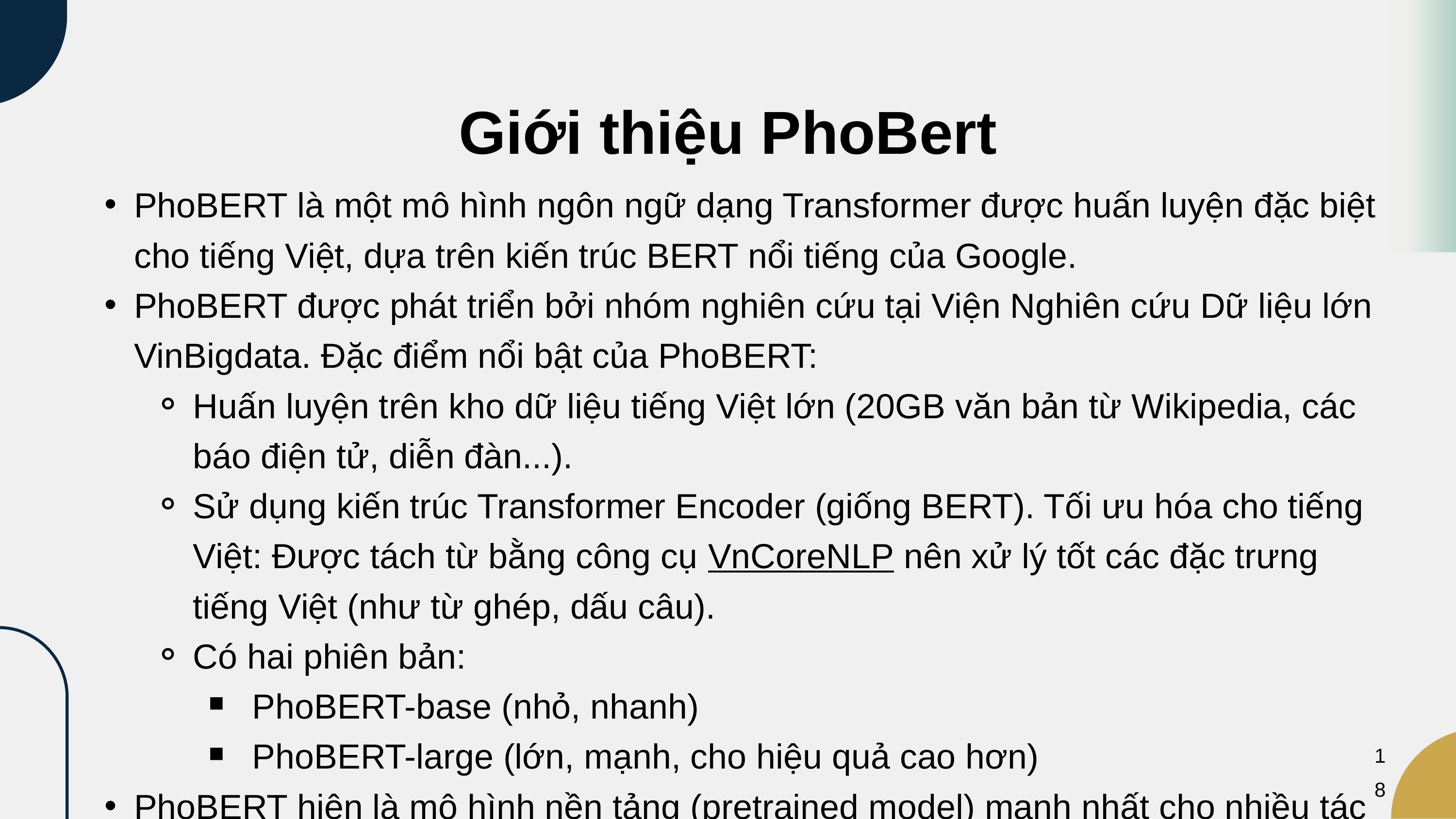

Giới thiệu PhoBert
PhoBERT là một mô hình ngôn ngữ dạng Transformer được huấn luyện đặc biệt cho tiếng Việt, dựa trên kiến trúc BERT nổi tiếng của Google.
PhoBERT được phát triển bởi nhóm nghiên cứu tại Viện Nghiên cứu Dữ liệu lớn VinBigdata. Đặc điểm nổi bật của PhoBERT:
Huấn luyện trên kho dữ liệu tiếng Việt lớn (20GB văn bản từ Wikipedia, các báo điện tử, diễn đàn...).
Sử dụng kiến trúc Transformer Encoder (giống BERT). Tối ưu hóa cho tiếng Việt: Được tách từ bằng công cụ VnCoreNLP nên xử lý tốt các đặc trưng tiếng Việt (như từ ghép, dấu câu).
Có hai phiên bản:
PhoBERT-base (nhỏ, nhanh)
PhoBERT-large (lớn, mạnh, cho hiệu quả cao hơn)
PhoBERT hiện là mô hình nền tảng (pretrained model) mạnh nhất cho nhiều tác vụ NLP tiếng Việt như phân loại cảm xúc, trích xuất thực thể, trả lời câu hỏi, v.v.

18